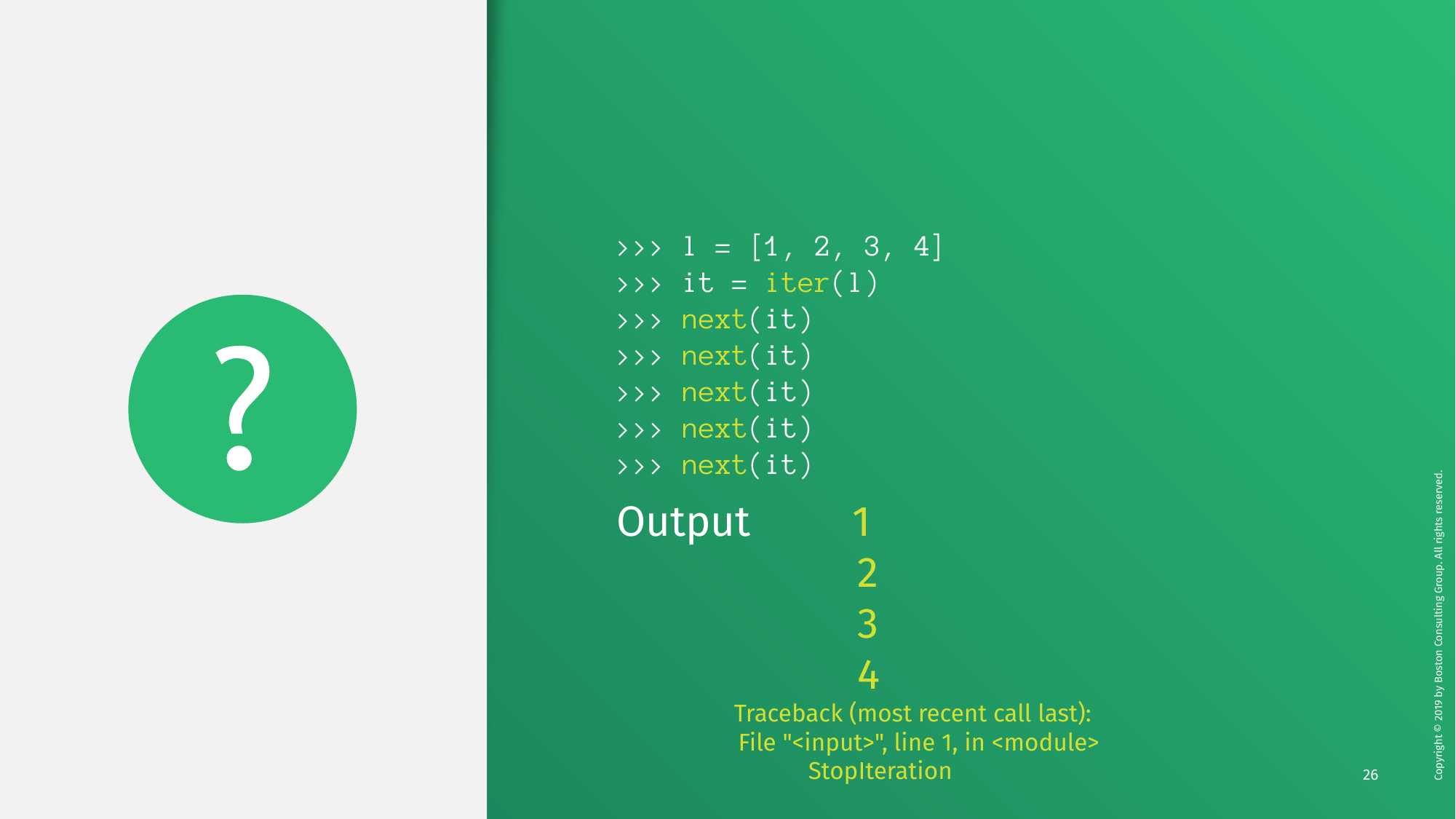

>>> l = [1, 2, 3, 4]
>>> it = iter(l)
>>> next(it)
>>> next(it)
>>> next(it)
>>> next(it)
>>> next(it)

Output         1
		  2
		  3
		  4
	  Traceback (most recent call last):
	  File "<input>", line 1, in <module>
	             StopIteration